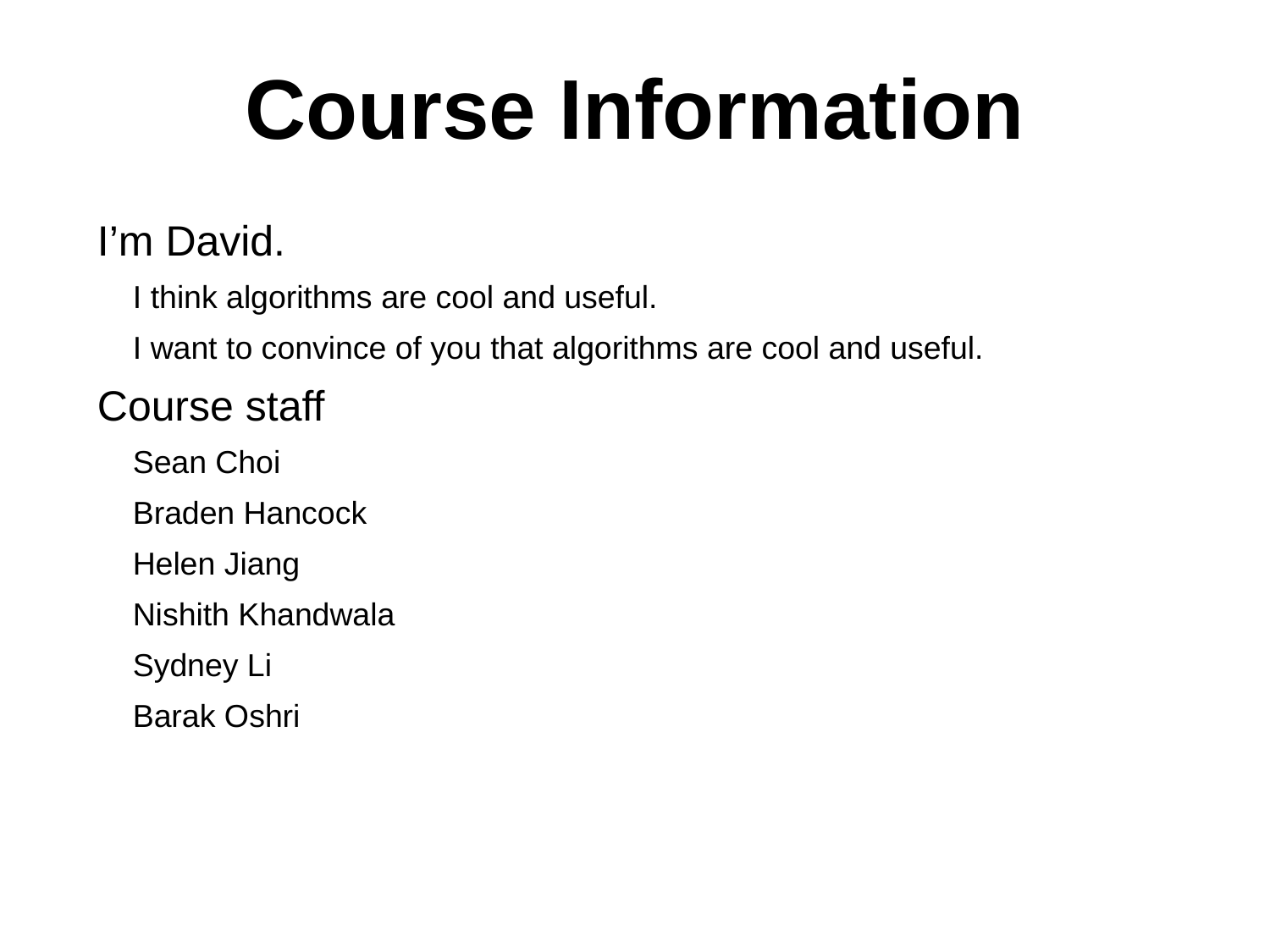

Course Information
I’m David.

    I think algorithms are cool and useful.

    I want to convince of you that algorithms are cool and useful.

Course staff

    Sean Choi

    Braden Hancock

    Helen Jiang

    Nishith Khandwala

    Sydney Li

    Barak Oshri